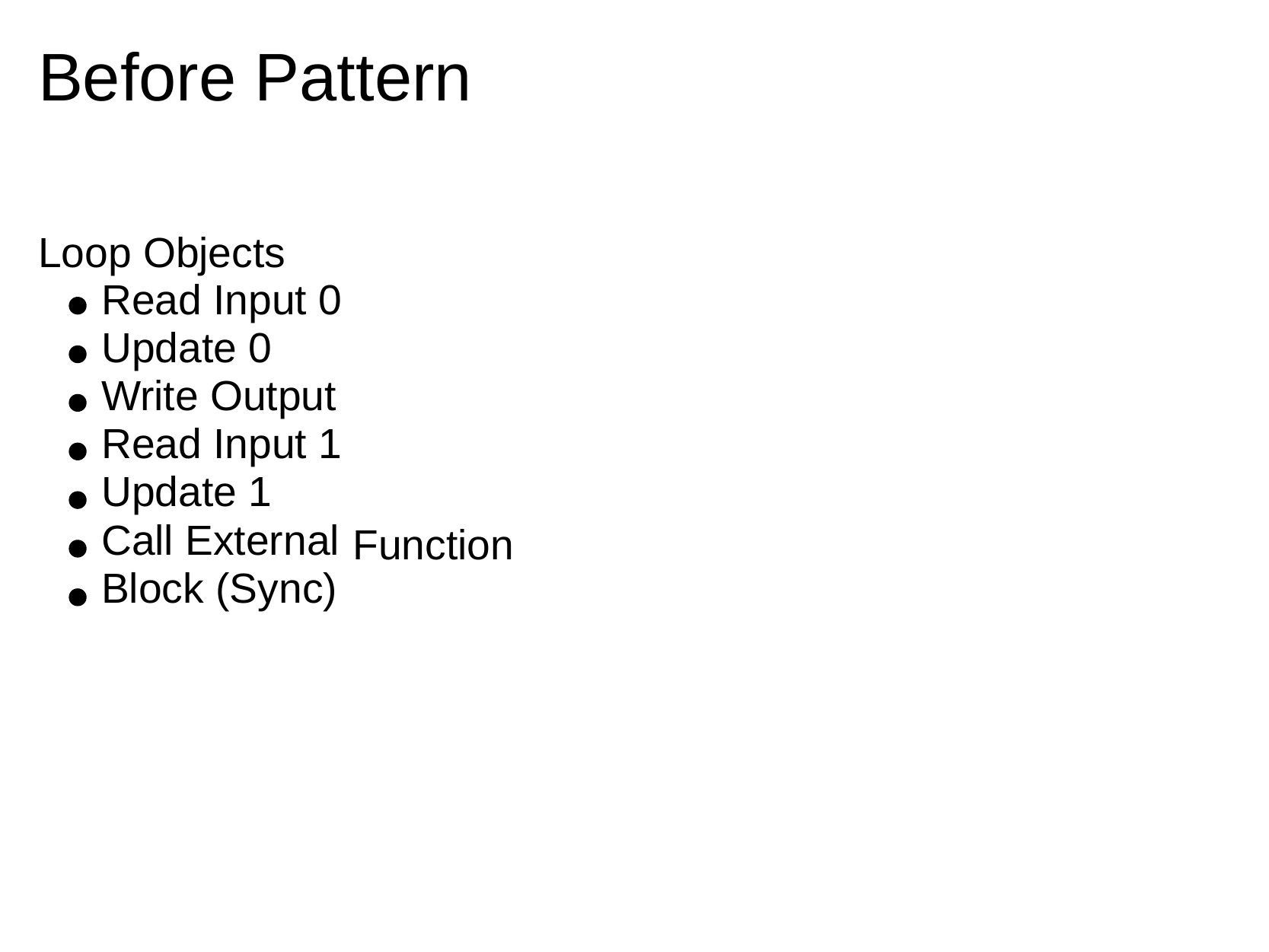

Before Pattern
Loop Objects
Read Input 0
Update 0
Write Output
Read Input 1
Update 1
Call External
Block (Sync)

Function